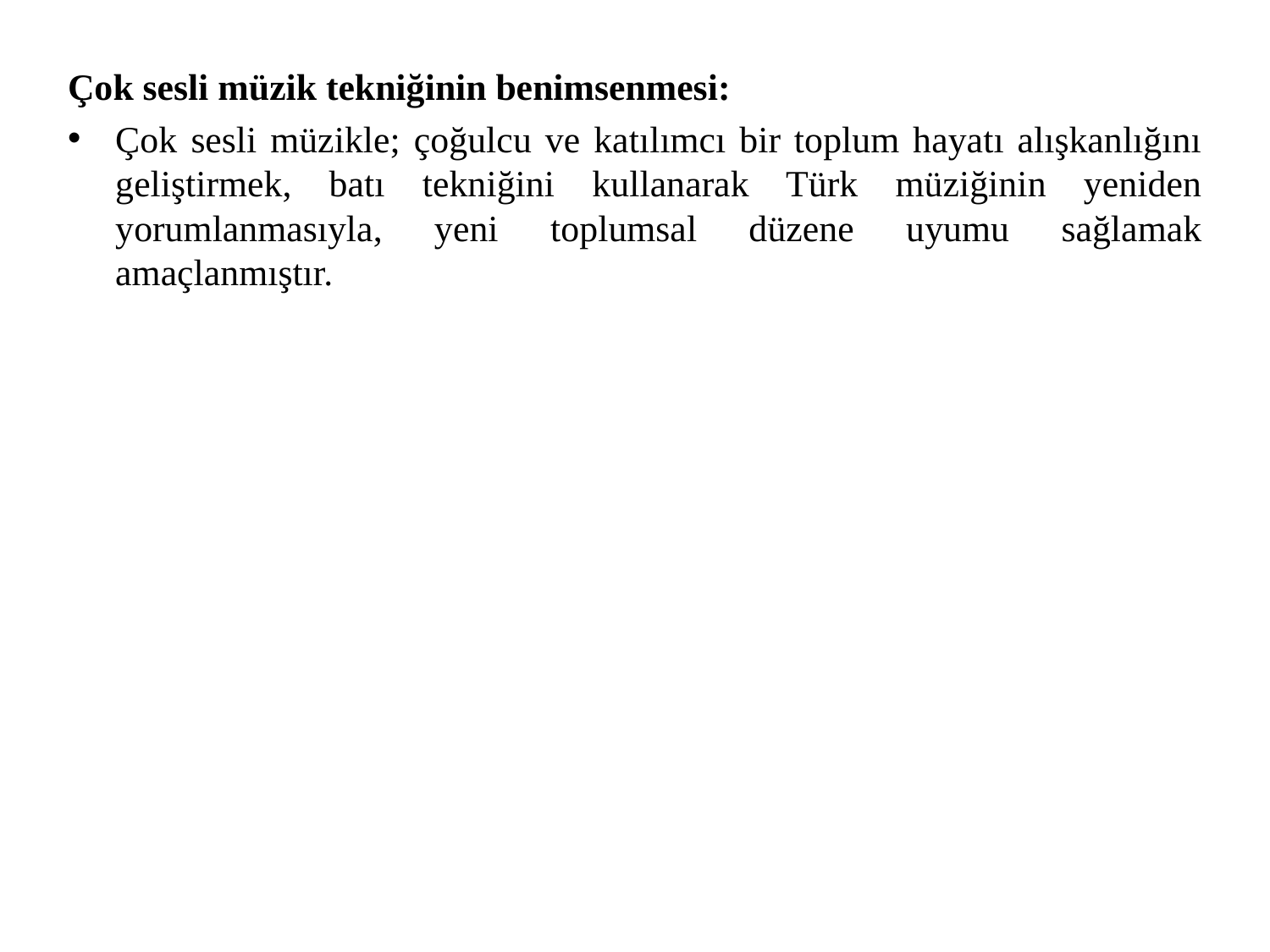

Çok sesli müzik tekniğinin benimsenmesi:
Çok sesli müzikle; çoğulcu ve katılımcı bir toplum hayatı alışkanlığını geliştirmek, batı tekniğini kullanarak Türk müziğinin yeniden yorumlanmasıyla, yeni toplumsal düzene uyumu sağlamak amaçlanmıştır.